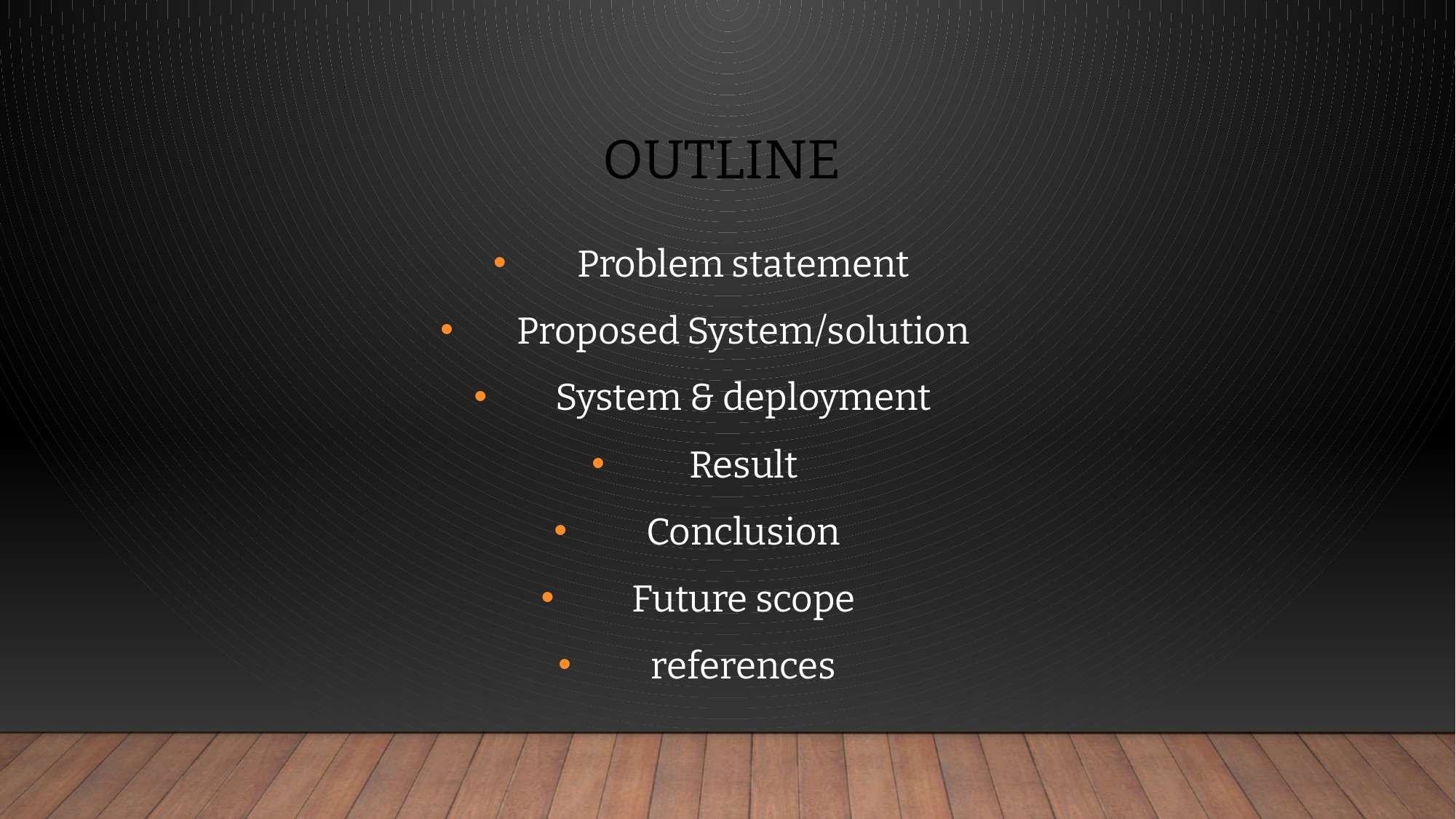

# Outline
Problem statement
Proposed System/solution
System & deployment
Result
Conclusion
Future scope
references